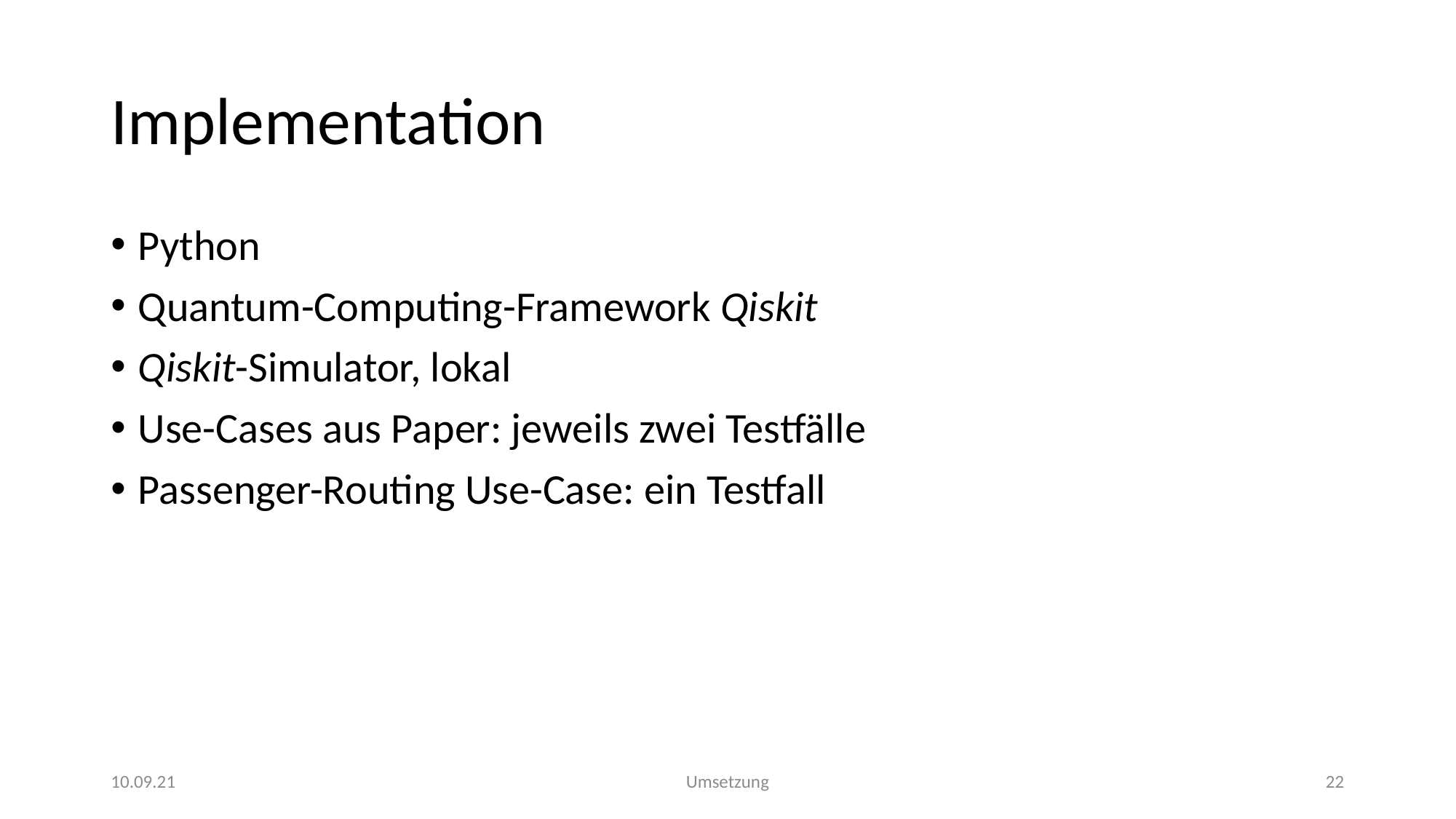

# Implementation
Python
Quantum-Computing-Framework Qiskit
Qiskit-Simulator, lokal
Use-Cases aus Paper: jeweils zwei Testfälle
Passenger-Routing Use-Case: ein Testfall
10.09.21
Umsetzung
22